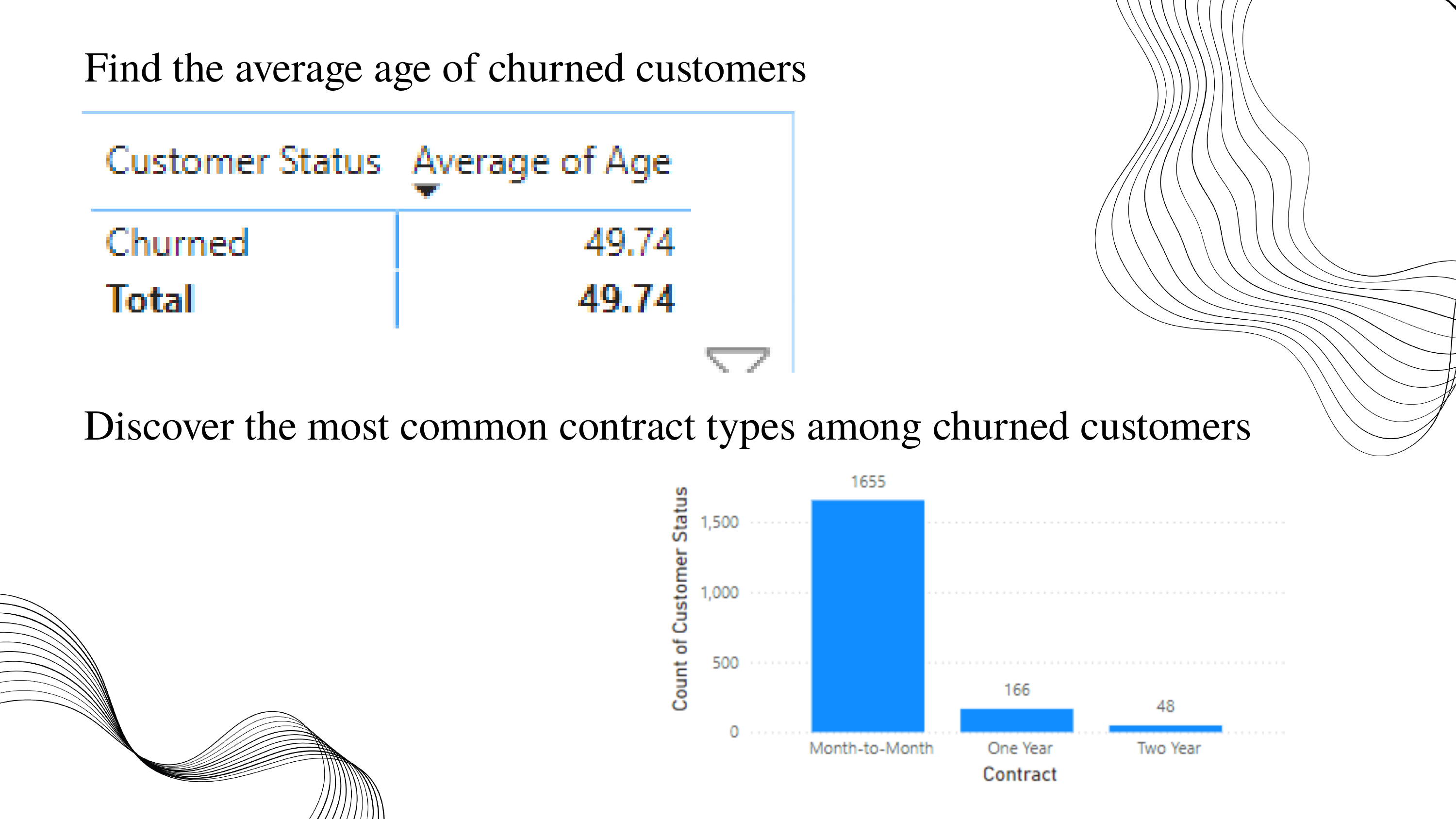

Find the average age of churned customers

Discover the most common contract types among churned customers